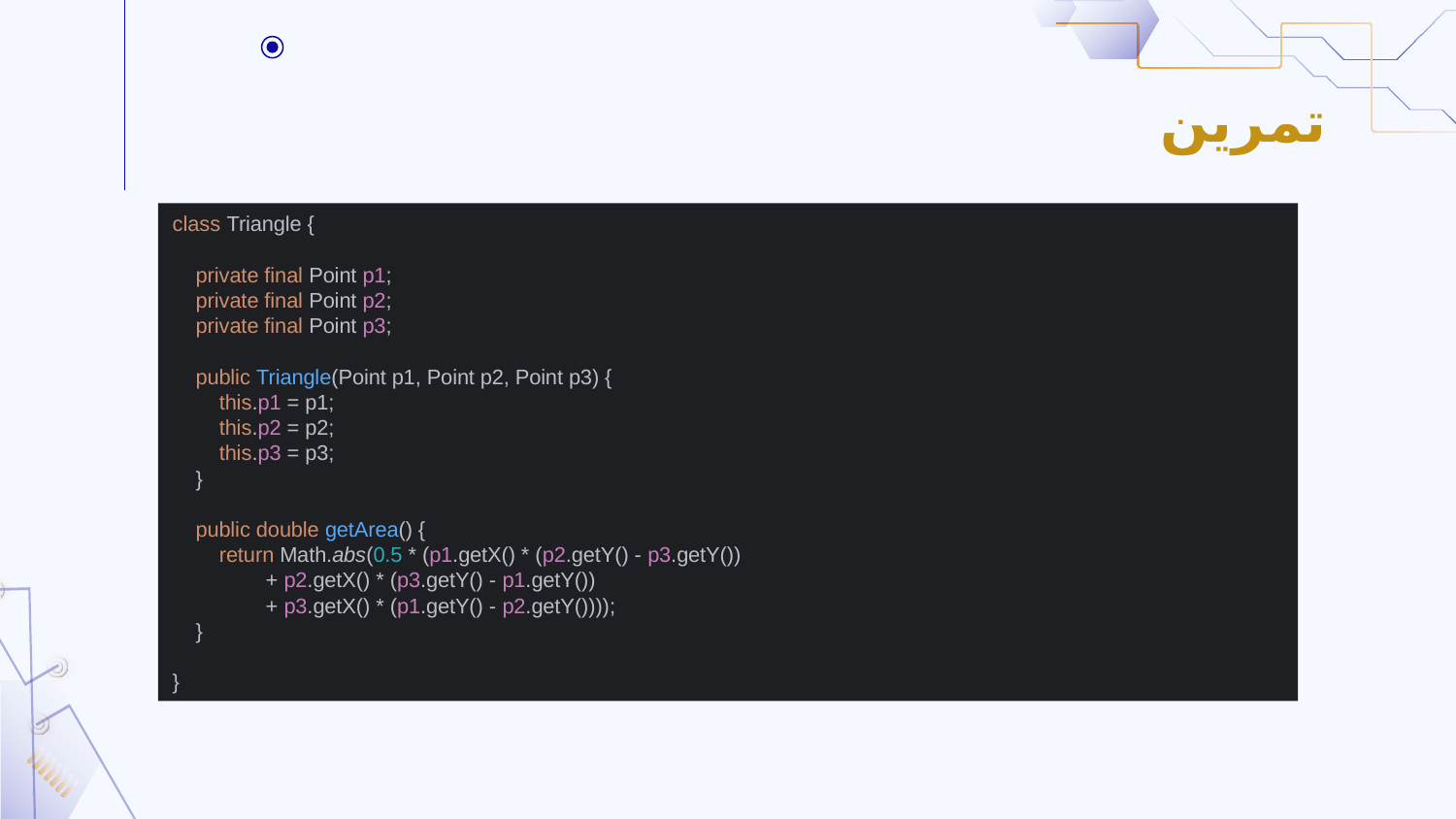

# تمرین
class Triangle {
    private final Point p1;
    private final Point p2;
    private final Point p3;
    public Triangle(Point p1, Point p2, Point p3) {
        this.p1 = p1;
        this.p2 = p2;
        this.p3 = p3;
    }
    public double getArea() {
        return Math.abs(0.5 * (p1.getX() * (p2.getY() - p3.getY())
                + p2.getX() * (p3.getY() - p1.getY())
                + p3.getX() * (p1.getY() - p2.getY())));
    }
}